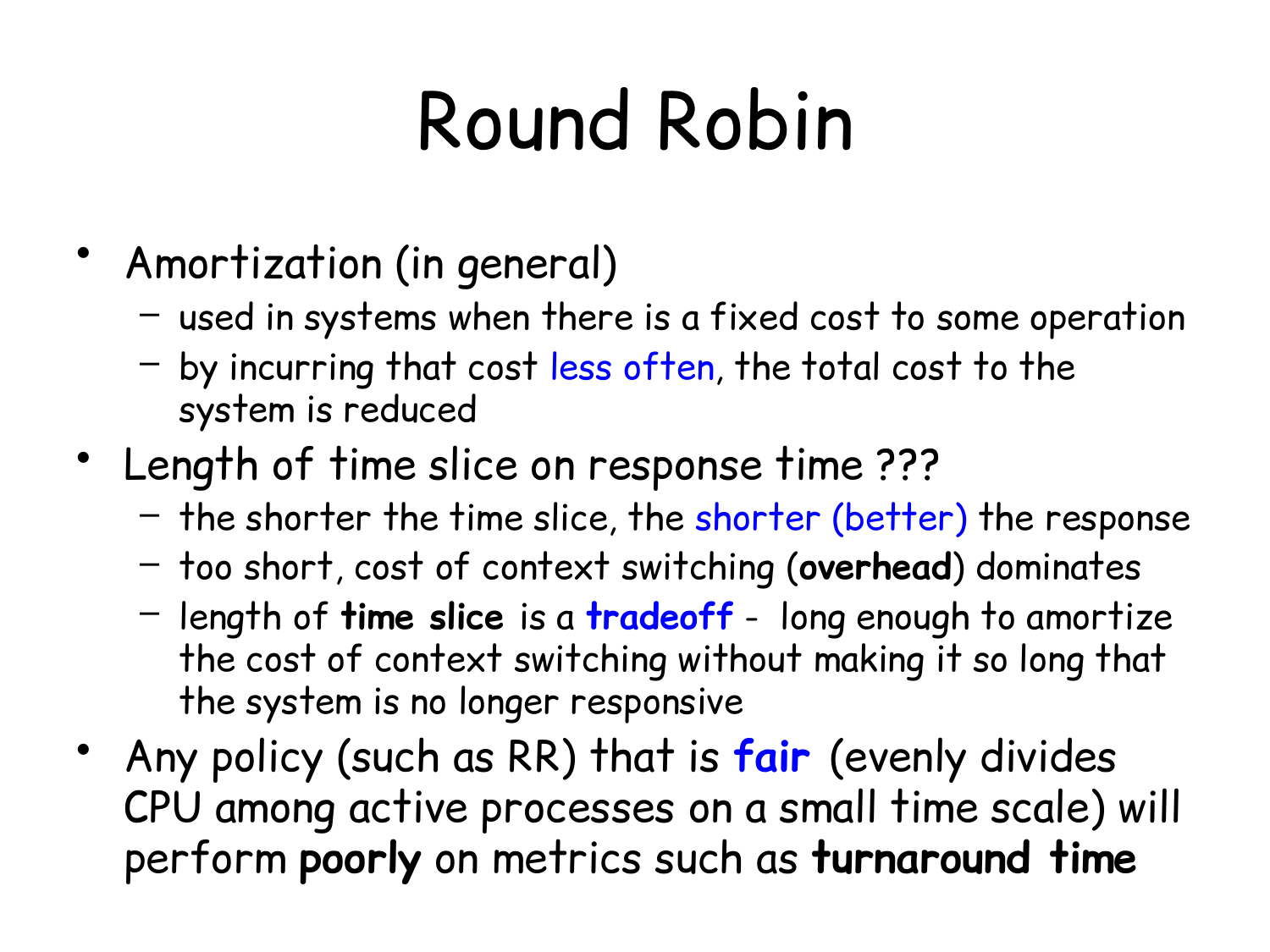

# Round Robin
Amortization (in general)
used in systems when there is a fixed cost to some operation
by incurring that cost less often, the total cost to the system is reduced
Length of time slice on response time ???
the shorter the time slice, the shorter (better) the response
too short, cost of context switching (overhead) dominates
length of time slice is a tradeoff -  long enough to amortize the cost of context switching without making it so long that the system is no longer responsive
Any policy (such as RR) that is fair (evenly divides CPU among active processes on a small time scale) will perform poorly on metrics such as turnaround time